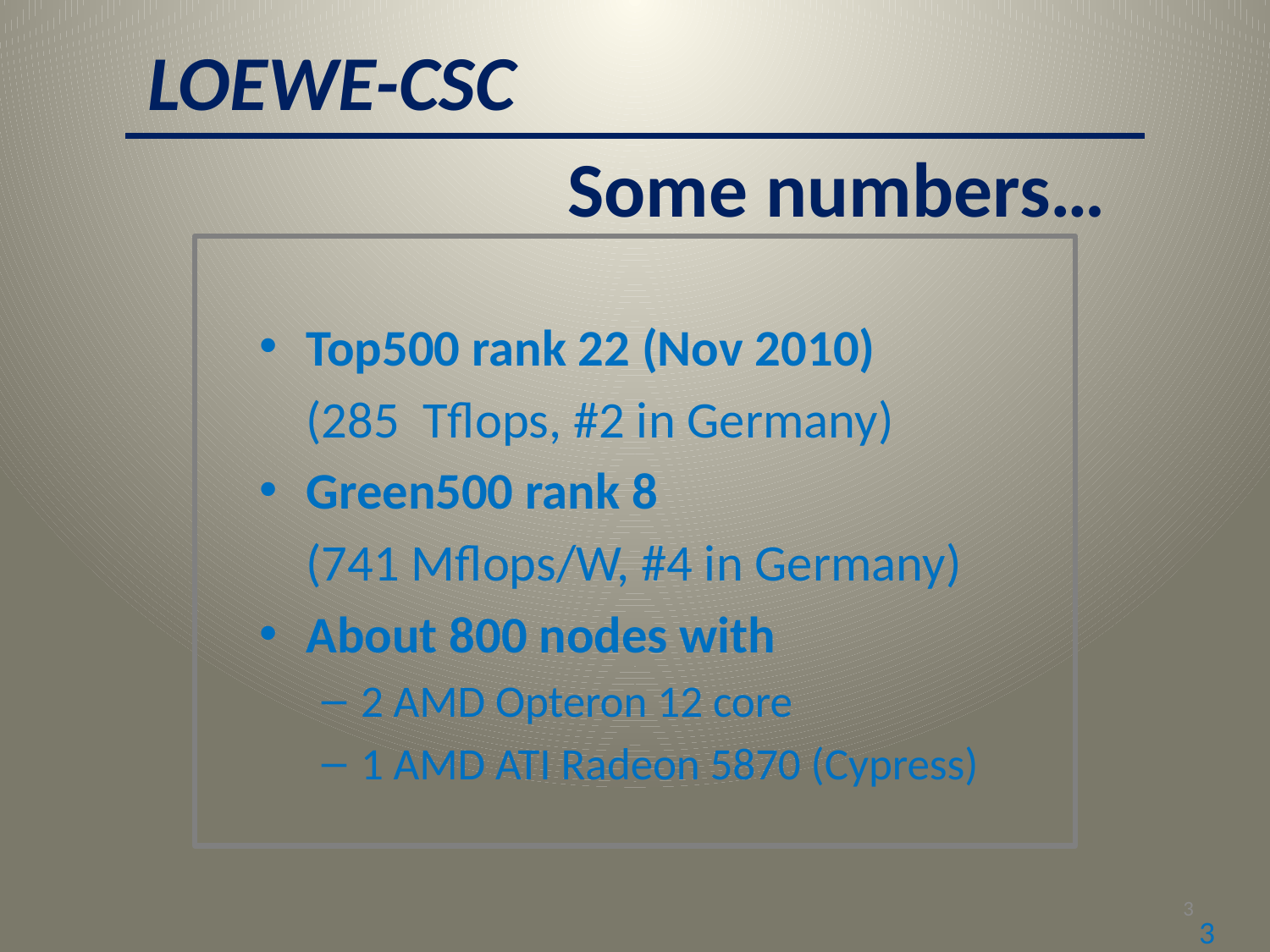

LOEWE-CSC
Some numbers…

Top500 rank 22 (Nov 2010)
	(285  Tflops, #2 in Germany)
Green500 rank 8
	(741 Mflops/W, #4 in Germany)
About 800 nodes with
2 AMD Opteron 12 core
1 AMD ATI Radeon 5870 (Cypress)

3
3